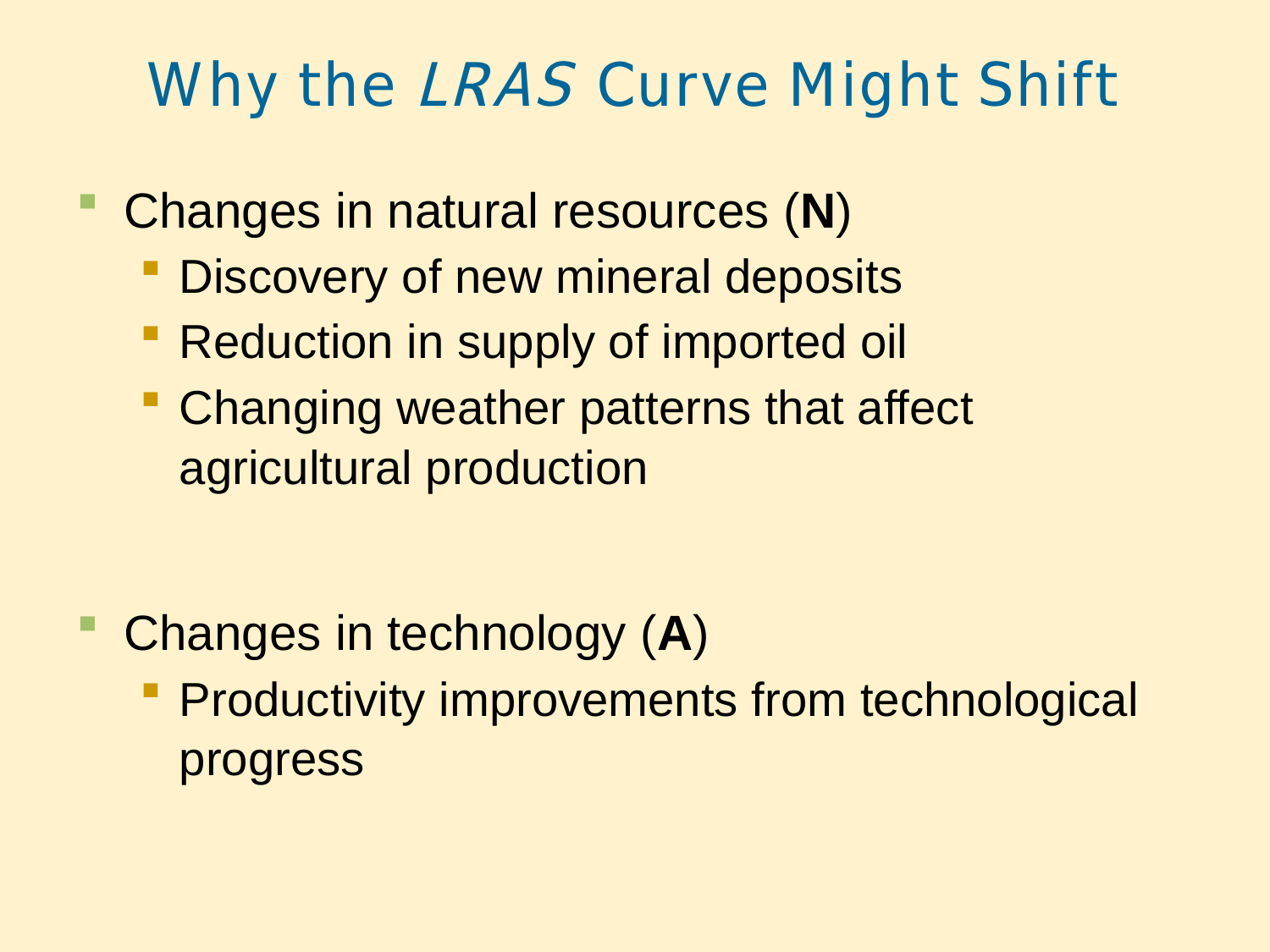

Changes in natural resources (N)
Discovery of new mineral deposits
Reduction in supply of imported oil
Changing weather patterns that affect agricultural production

Changes in technology (A)
Productivity improvements from technological progress

Why the LRAS  Curve Might Shift